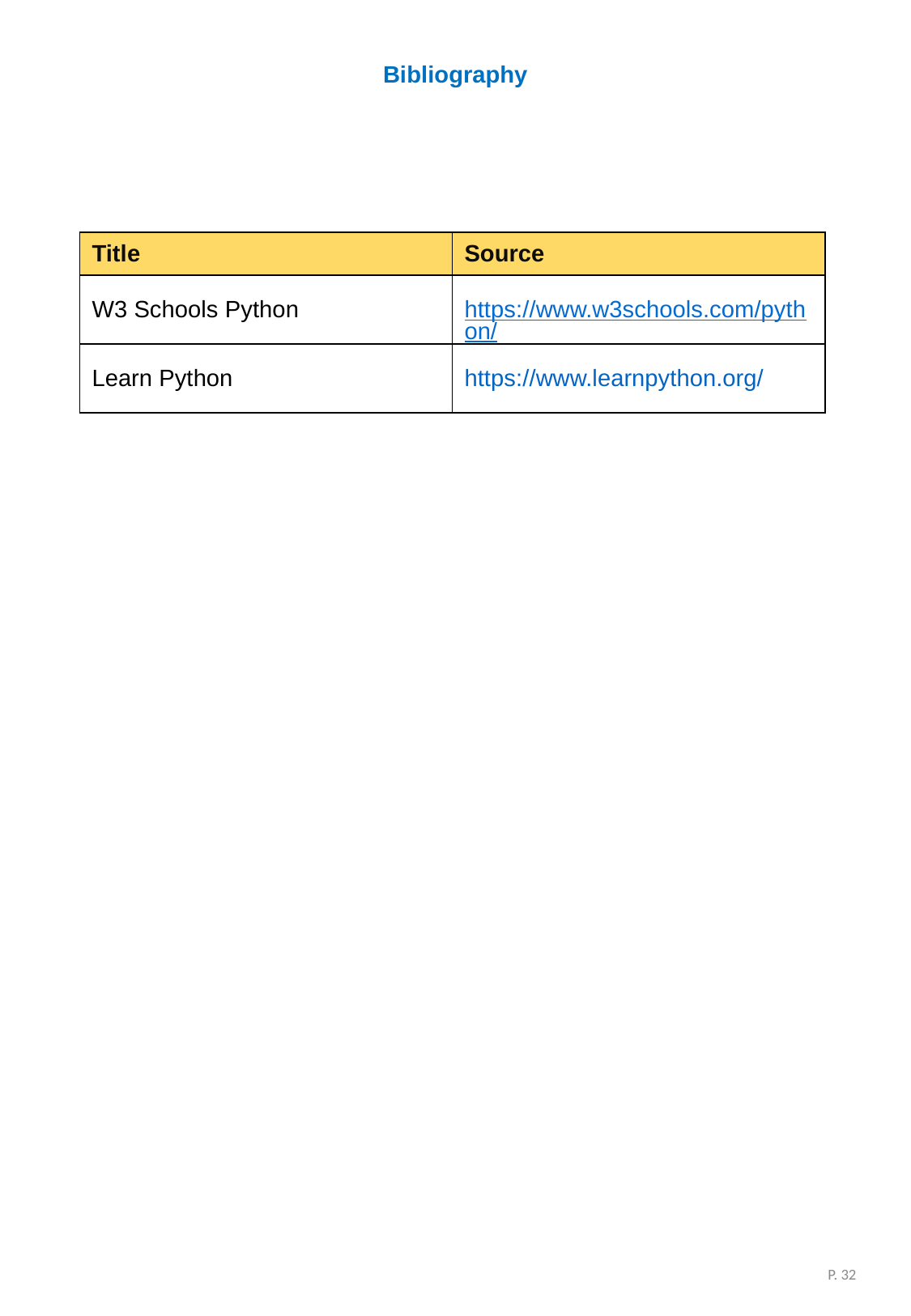

Bibliography
| Title | Source |
| --- | --- |
| W3 Schools Python | https://www.w3schools.com/python/ |
| Learn Python | https://www.learnpython.org/ |

P. 32
P. 32